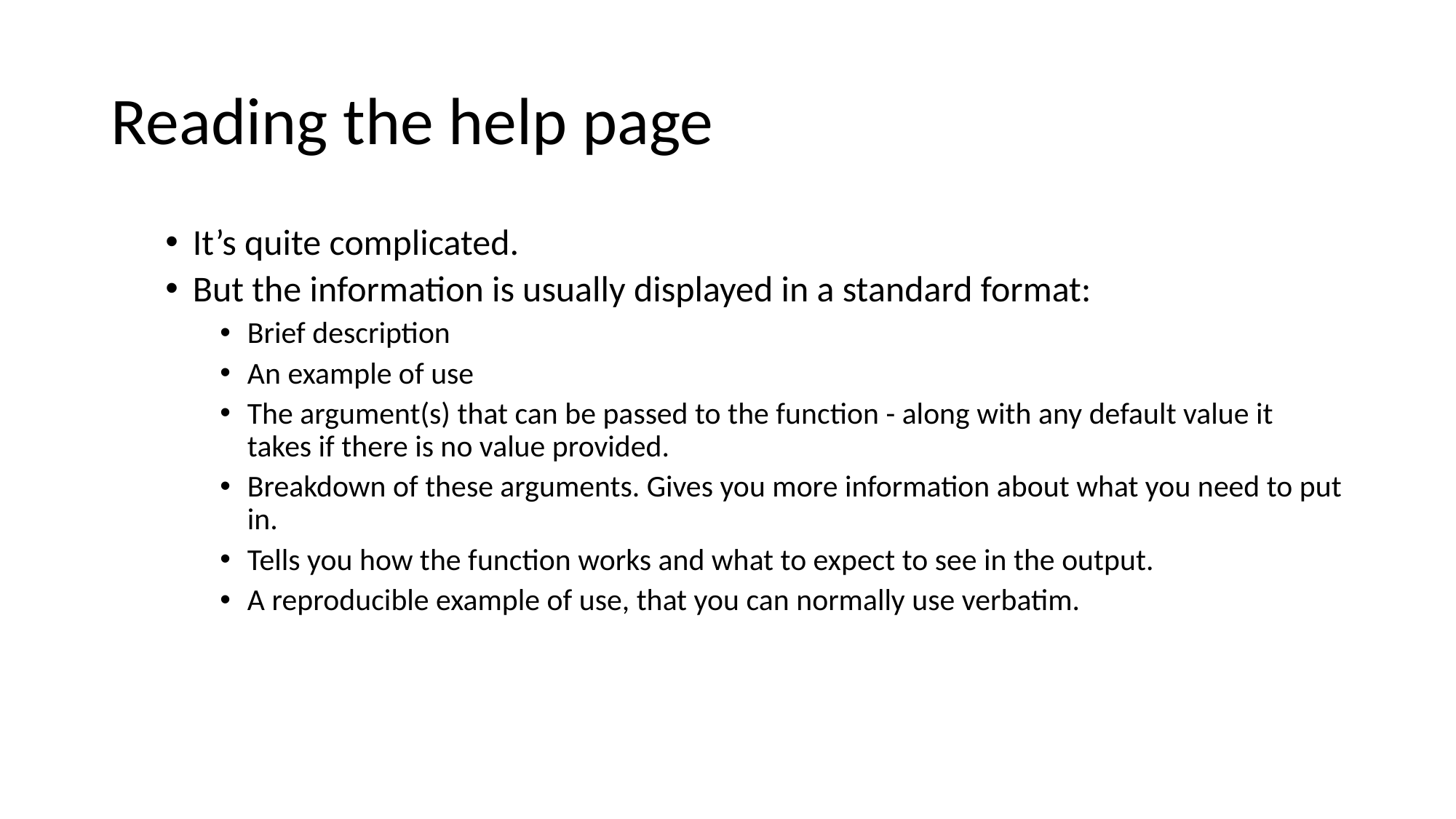

# Reading the help page
It’s quite complicated.
But the information is usually displayed in a standard format:
Brief description
An example of use
The argument(s) that can be passed to the function - along with any default value it takes if there is no value provided.
Breakdown of these arguments. Gives you more information about what you need to put in.
Tells you how the function works and what to expect to see in the output.
A reproducible example of use, that you can normally use verbatim.